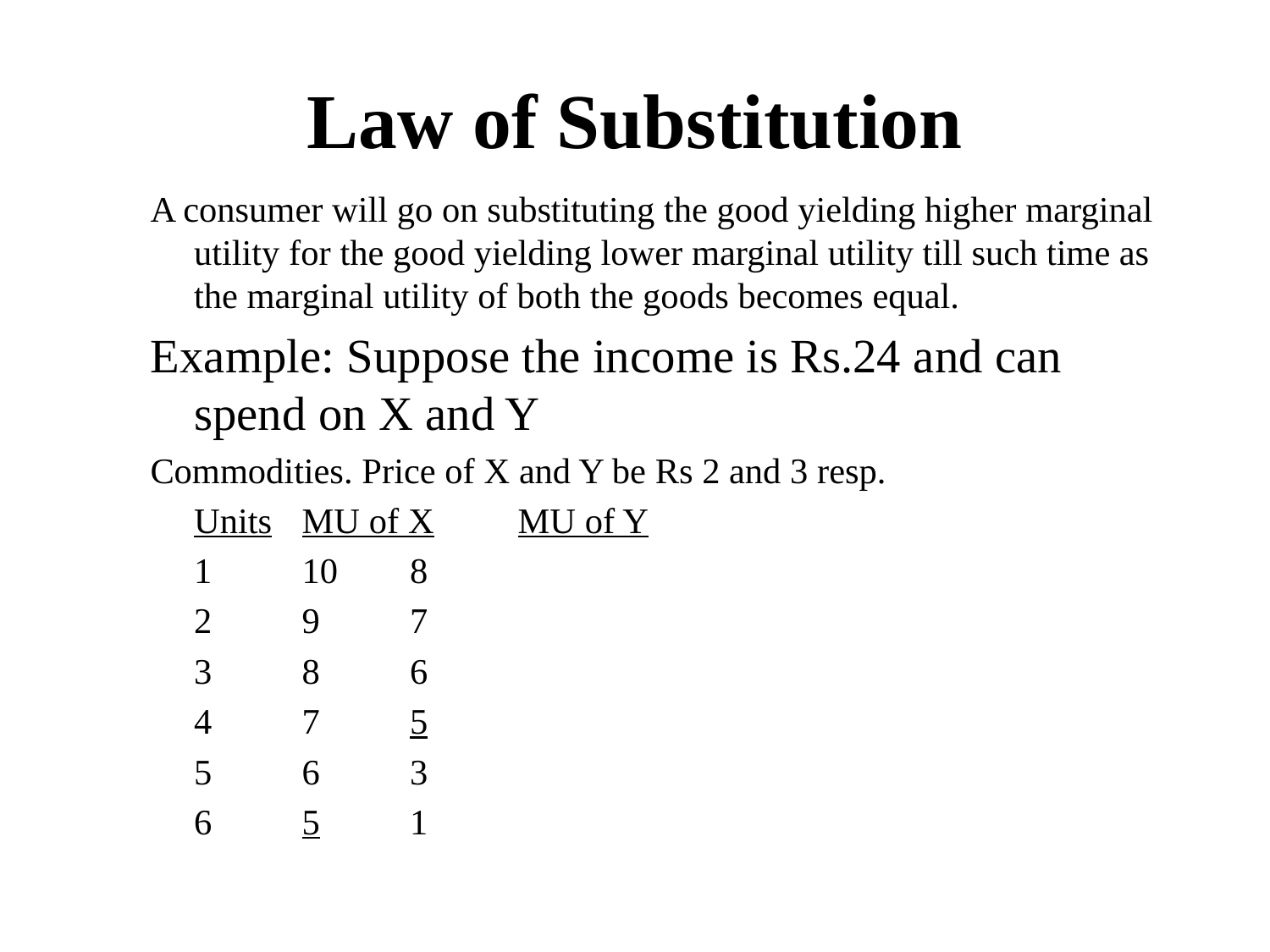

# Law of Substitution
A consumer will go on substituting the good yielding higher marginal utility for the good yielding lower marginal utility till such time as the marginal utility of both the goods becomes equal.
Example: Suppose the income is Rs.24 and can spend on X and Y
Commodities. Price of X and Y be Rs 2 and 3 resp.
		Units		MU of X		MU of Y
		1		10			8
		2		9			7
		3		8			6
		4		7			5
		5		6			3
		6		5			1